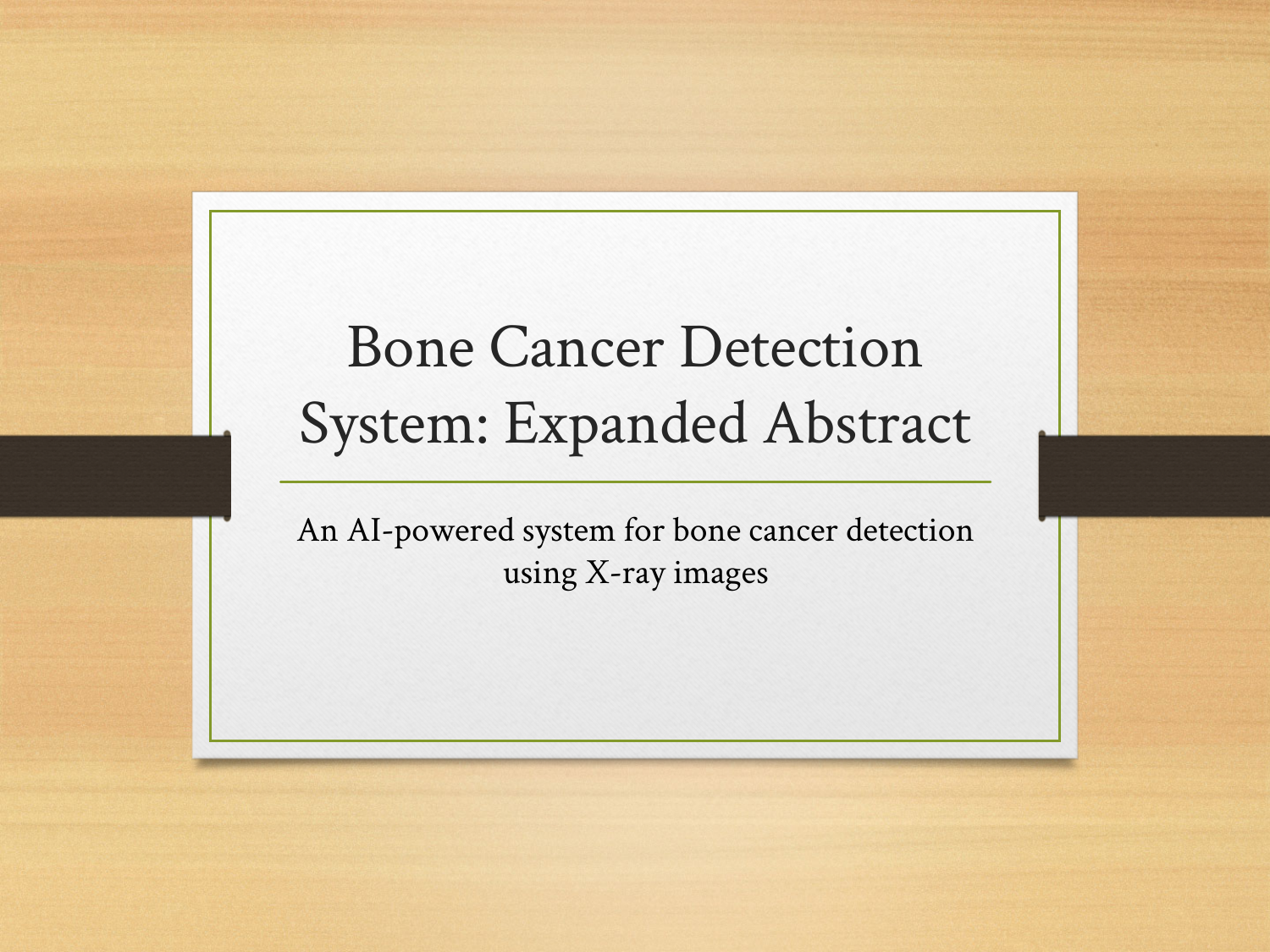

# Bone Cancer Detection System: Expanded Abstract
An AI-powered system for bone cancer detection using X-ray images